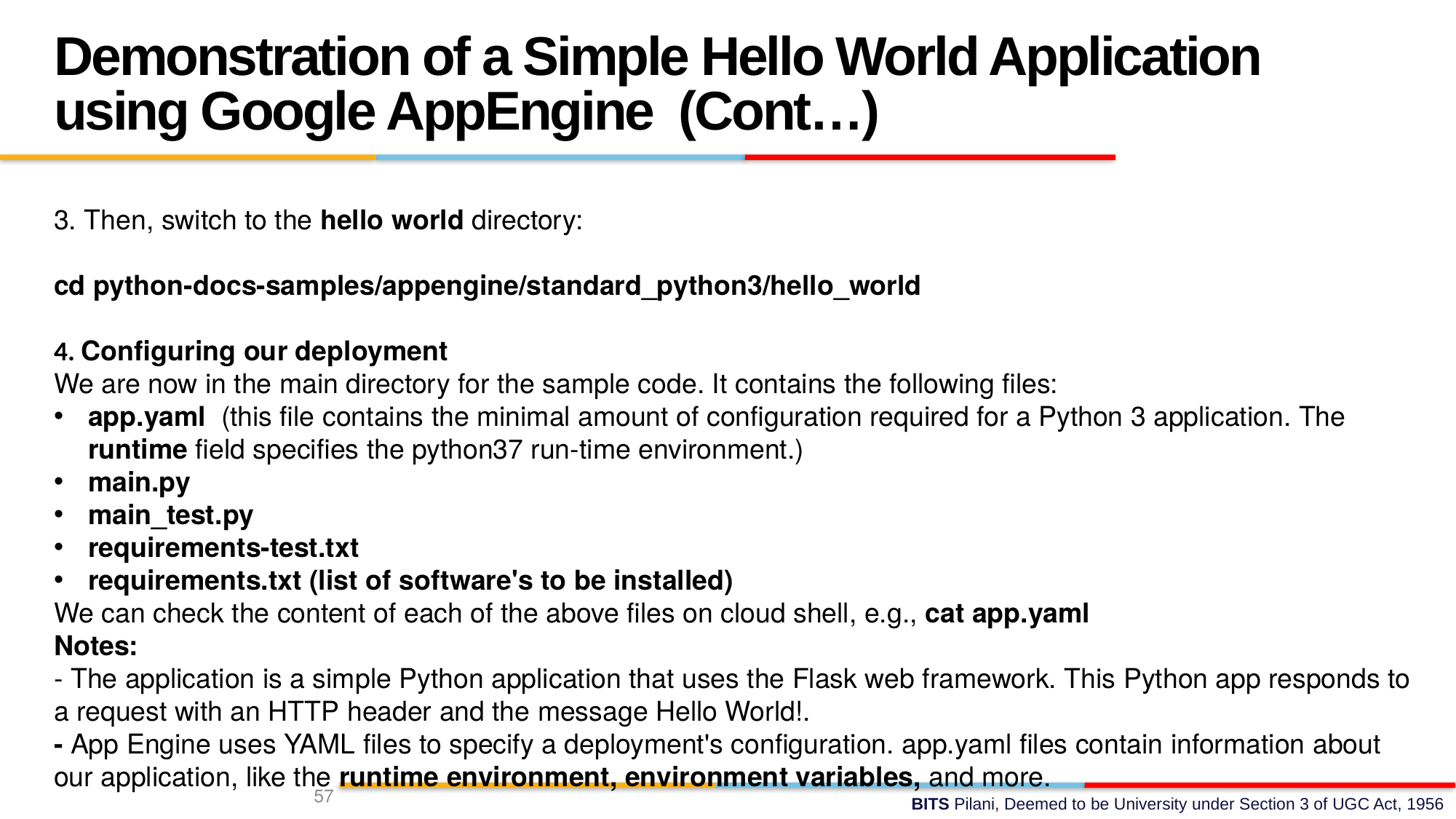

Demonstration of a Simple Hello World Application using Google AppEngine  (Cont…)
3. Then, switch to the hello world directory:

cd python-docs-samples/appengine/standard_python3/hello_world

4. Configuring our deployment
We are now in the main directory for the sample code. It contains the following files:
app.yaml  (this file contains the minimal amount of configuration required for a Python 3 application. The runtime field specifies the python37 run-time environment.)
main.py
main_test.py
requirements-test.txt
requirements.txt (list of software's to be installed)
We can check the content of each of the above files on cloud shell, e.g., cat app.yaml
Notes:
- The application is a simple Python application that uses the Flask web framework. This Python app responds to a request with an HTTP header and the message Hello World!.
- App Engine uses YAML files to specify a deployment's configuration. app.yaml files contain information about our application, like the runtime environment, environment variables, and more.

57